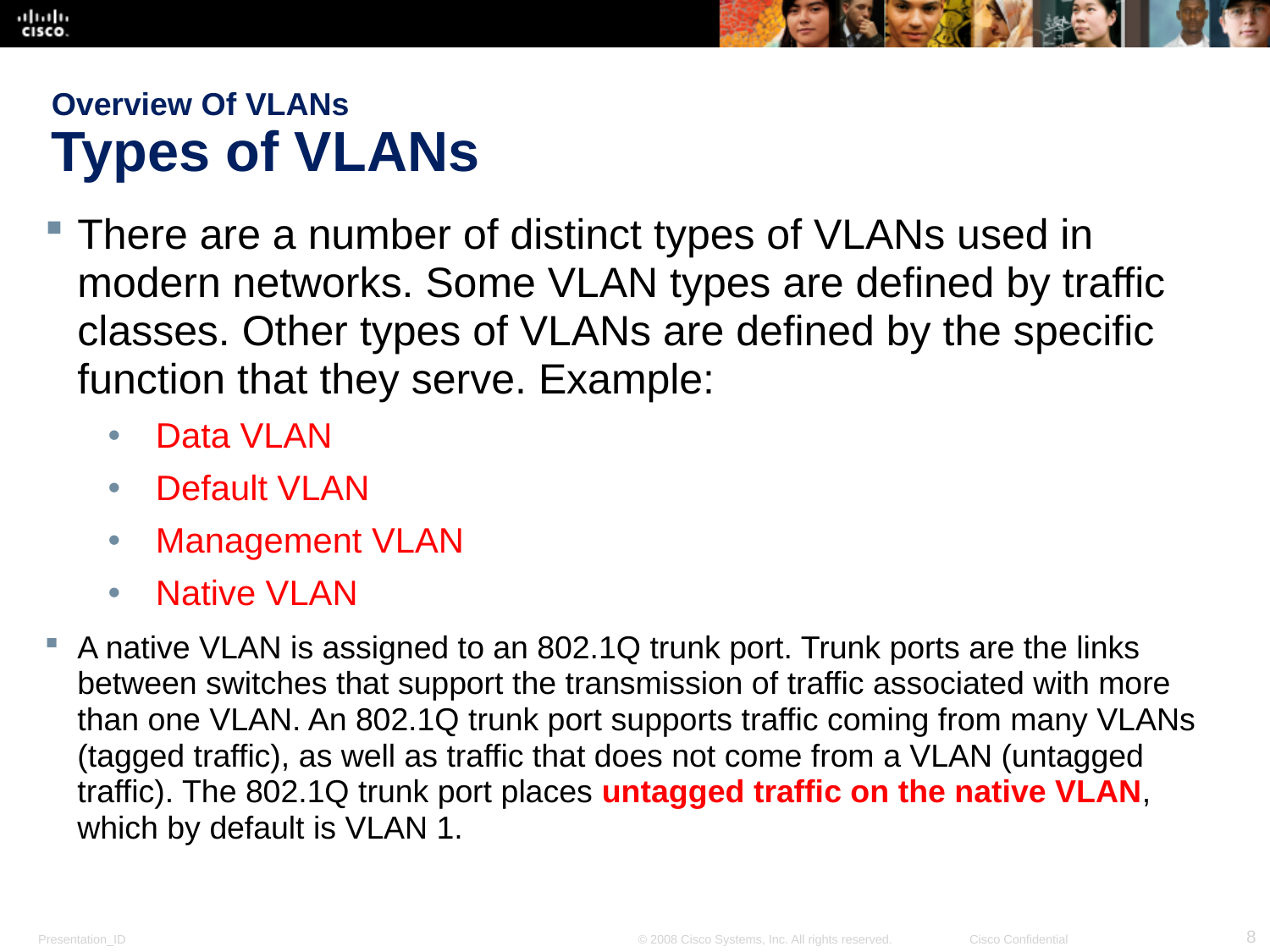

# Overview Of VLANs Types of VLANs
There are a number of distinct types of VLANs used in modern networks. Some VLAN types are defined by traffic classes. Other types of VLANs are defined by the specific function that they serve. Example:
Data VLAN
Default VLAN
Management VLAN
Native VLAN
A native VLAN is assigned to an 802.1Q trunk port. Trunk ports are the links between switches that support the transmission of traffic associated with more than one VLAN. An 802.1Q trunk port supports traffic coming from many VLANs (tagged traffic), as well as traffic that does not come from a VLAN (untagged traffic). The 802.1Q trunk port places untagged traffic on the native VLAN, which by default is VLAN 1.